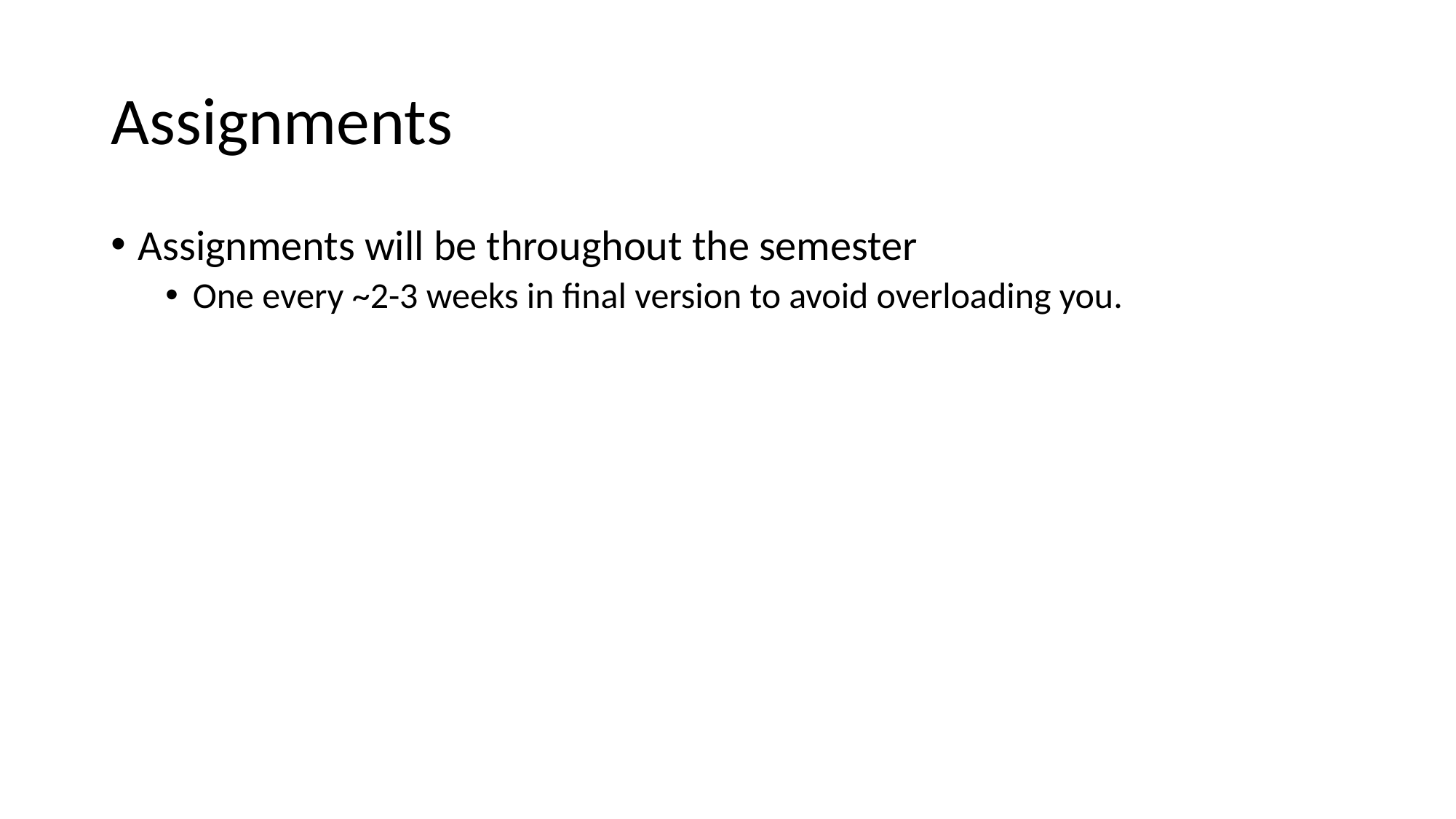

# Assignments
Assignments will be throughout the semester
One every ~2-3 weeks in final version to avoid overloading you.